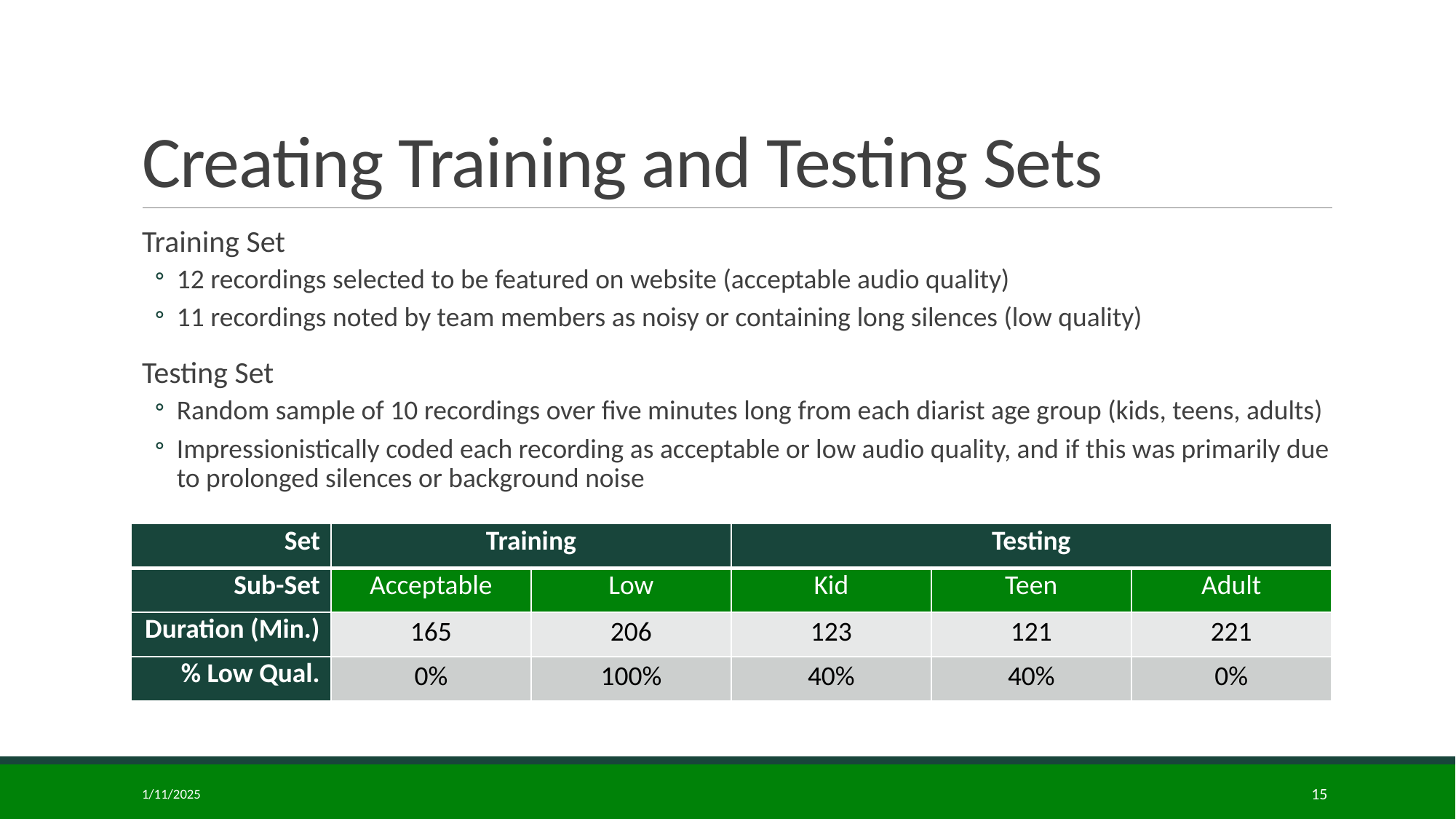

# Creating Training and Testing Sets
Training Set
12 recordings selected to be featured on website (acceptable audio quality)
11 recordings noted by team members as noisy or containing long silences (low quality)
Testing Set
Random sample of 10 recordings over five minutes long from each diarist age group (kids, teens, adults)
Impressionistically coded each recording as acceptable or low audio quality, and if this was primarily due to prolonged silences or background noise
| Set | Training |  | Testing |  |  |
| --- | --- | --- | --- | --- | --- |
| Sub-Set | Acceptable | Low | Kid | Teen | Adult |
| Duration (Min.) | 165 | 206 | 123 | 121 | 221 |
| % Low Qual. | 0% | 100% | 40% | 40% | 0% |
1/11/2025
15